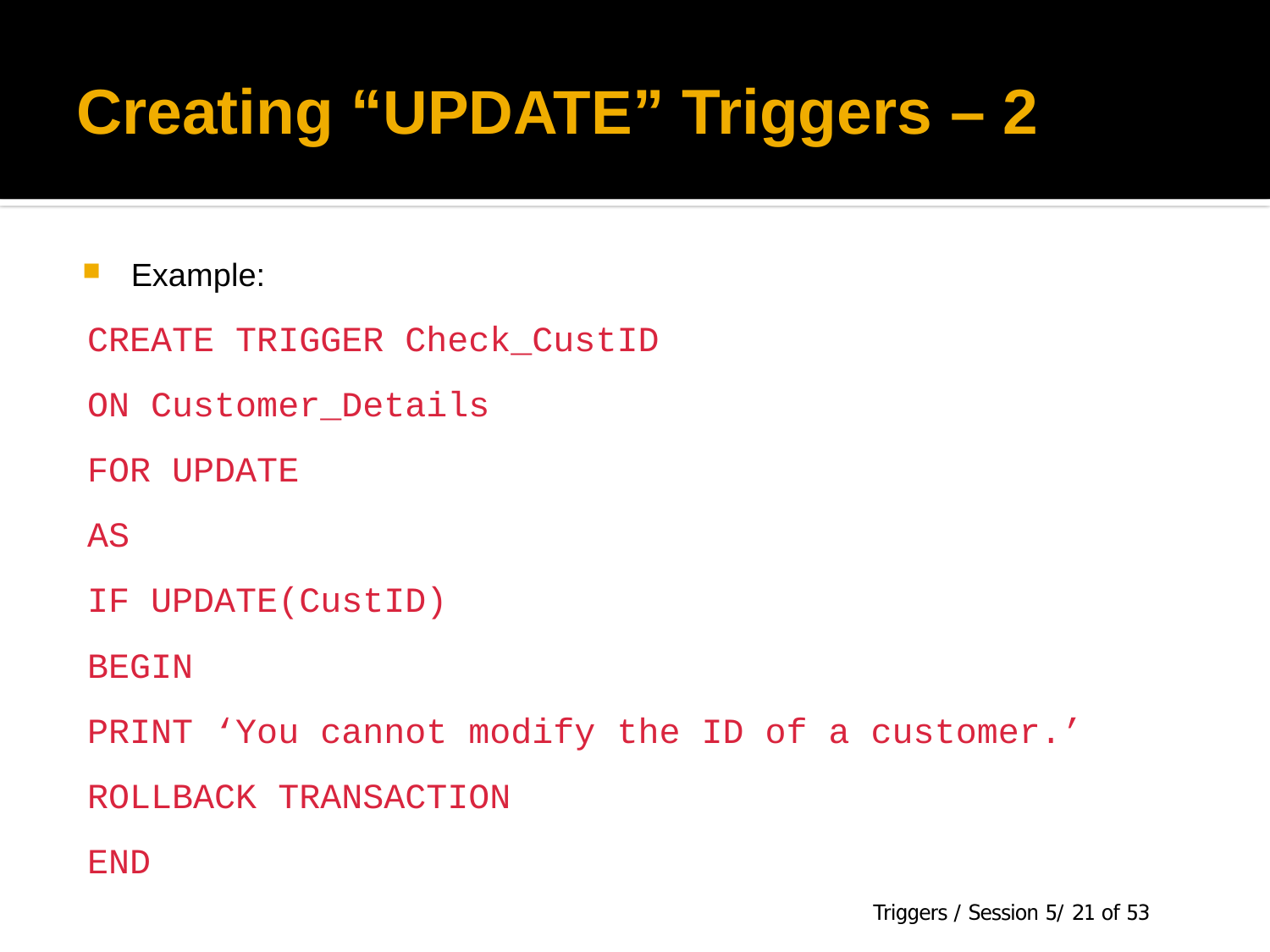

# Creating “UPDATE” Triggers – 2
Example:
CREATE TRIGGER Check_CustID
ON Customer_Details
FOR UPDATE
AS
IF UPDATE(CustID)
BEGIN
PRINT ‘You cannot modify the ID of a customer.’
ROLLBACK TRANSACTION
END